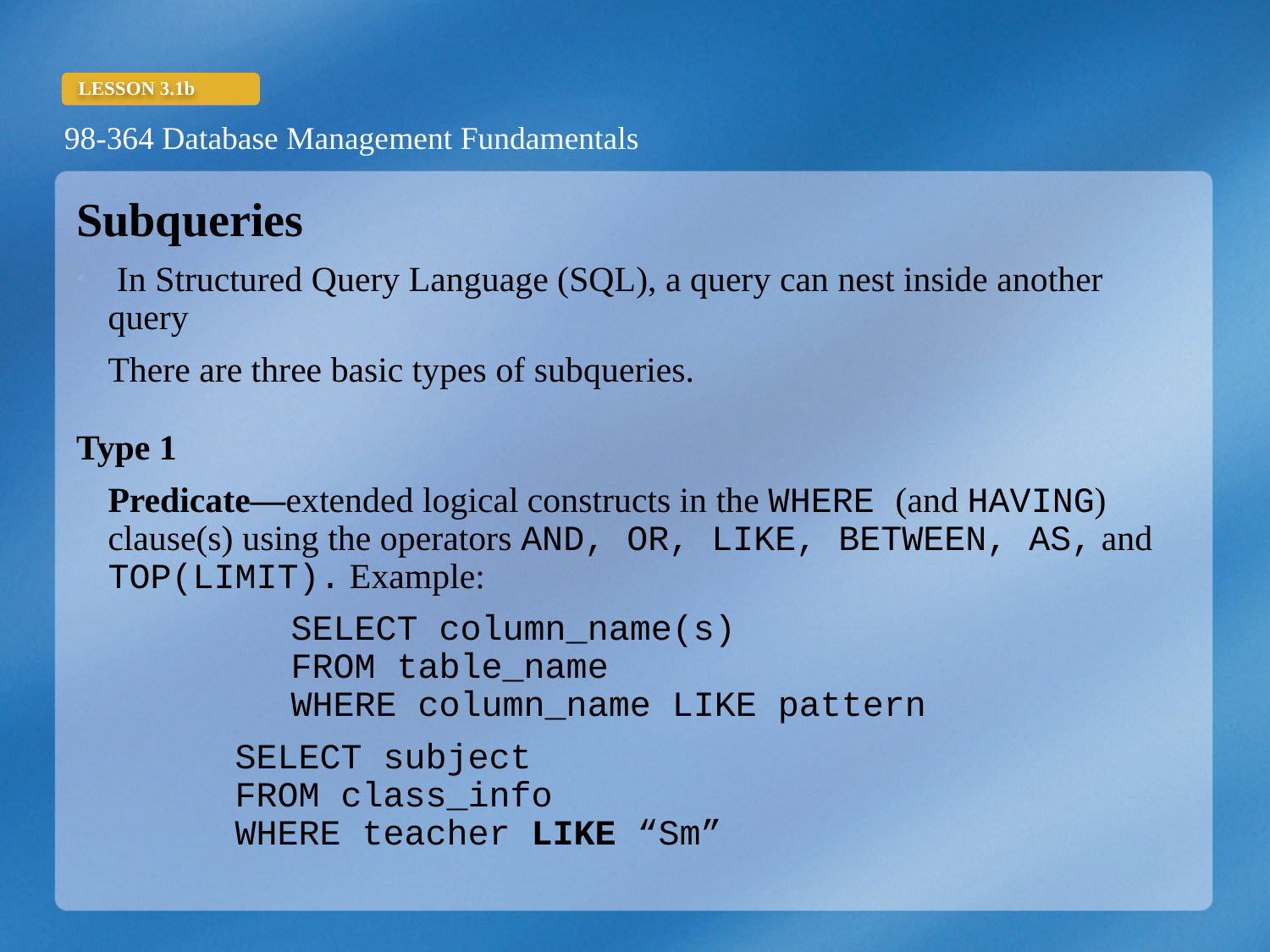

Subqueries
 In Structured Query Language (SQL), a query can nest inside another query
There are three basic types of subqueries.

Type 1
	Predicate—extended logical constructs in the WHERE (and HAVING) clause(s) using the operators AND, OR, LIKE, BETWEEN, AS, and TOP(LIMIT). Example:
		SELECT column_name(s)
	FROM table_name
	WHERE column_name LIKE pattern
		SELECT subject
	FROM class_info
	WHERE teacher LIKE “Sm”